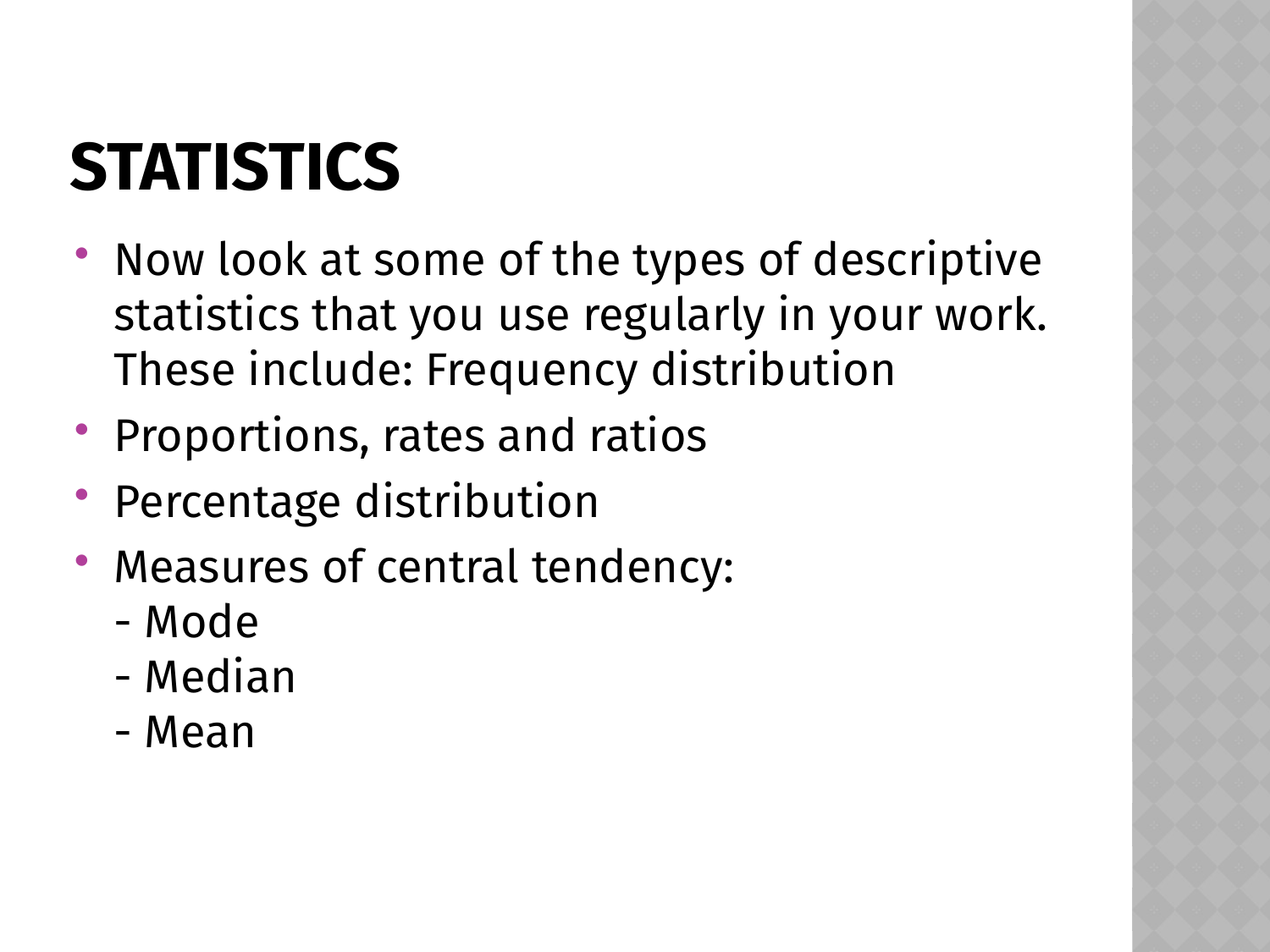

# STATISTICS
Now look at some of the types of descriptive statistics that you use regularly in your work. These include: Frequency distribution
Proportions, rates and ratios
Percentage distribution
Measures of central tendency:
- Mode
- Median
- Mean